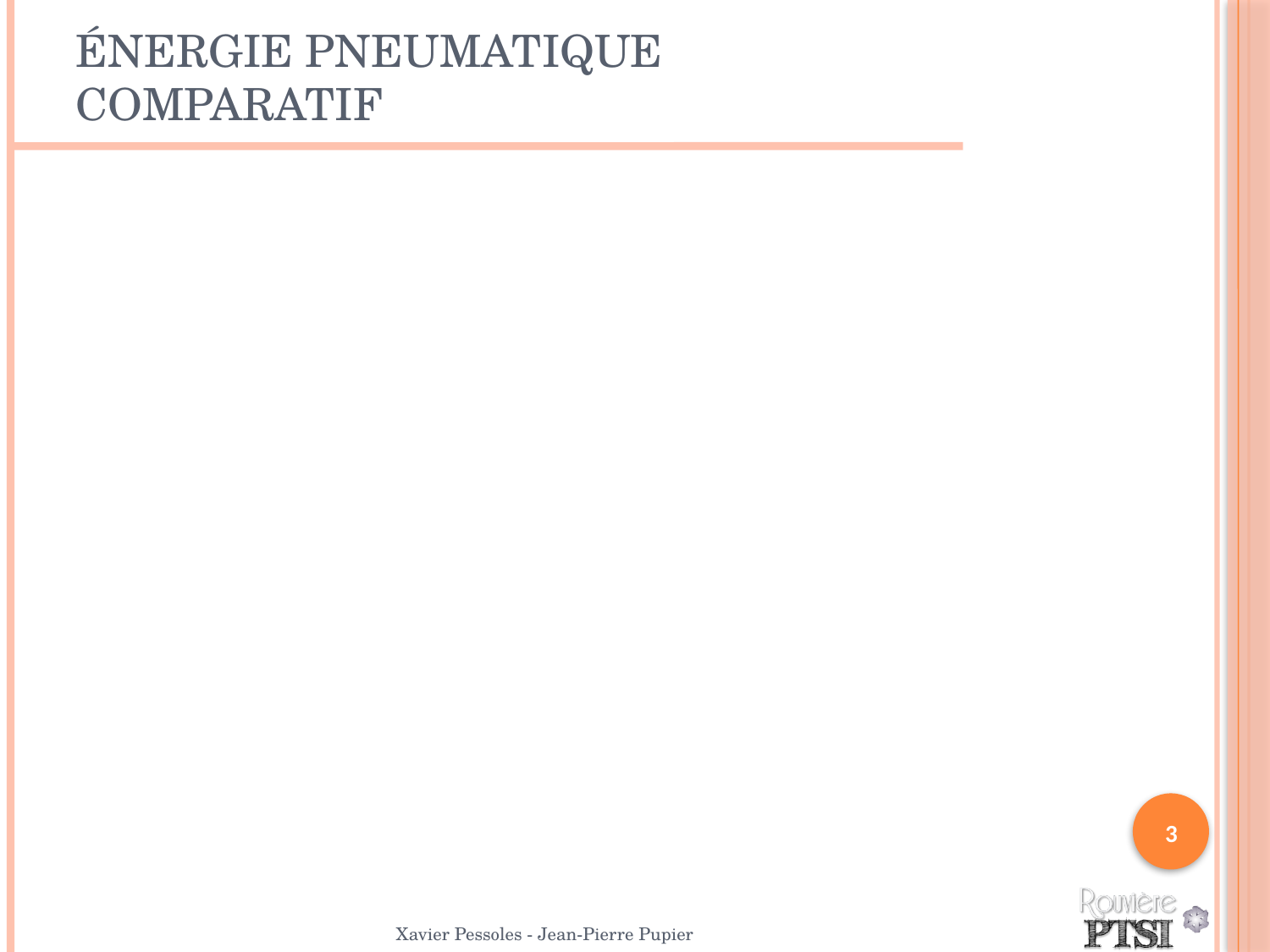

# Énergie Pneumatique Comparatif

3
Xavier Pessoles - Jean-Pierre Pupier